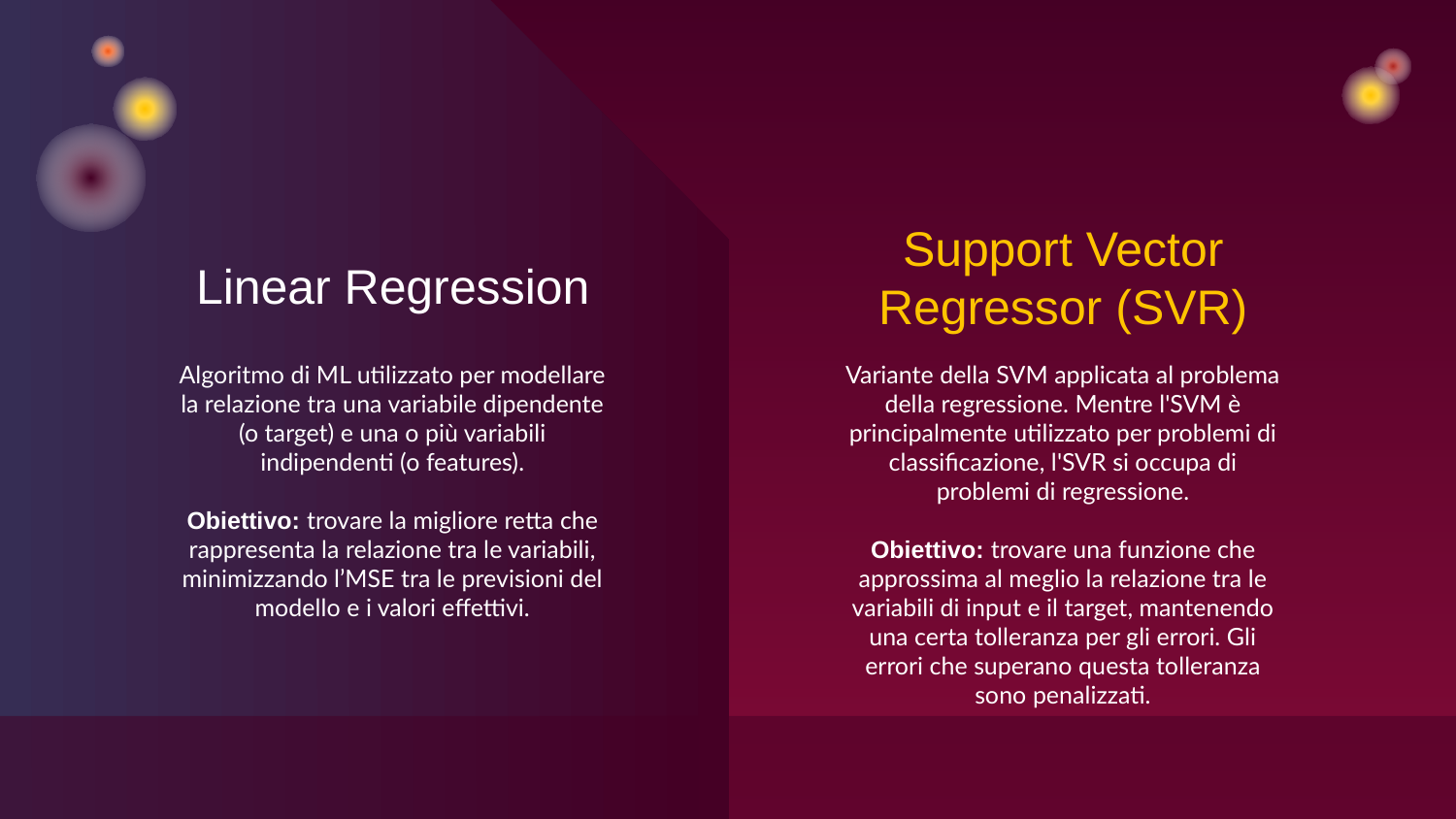

Support Vector Regressor (SVR)
Linear Regression
Variante della SVM applicata al problema della regressione. Mentre l'SVM è principalmente utilizzato per problemi di classificazione, l'SVR si occupa di problemi di regressione.
Obiettivo: trovare una funzione che approssima al meglio la relazione tra le variabili di input e il target, mantenendo una certa tolleranza per gli errori. Gli errori che superano questa tolleranza sono penalizzati.
Algoritmo di ML utilizzato per modellare la relazione tra una variabile dipendente (o target) e una o più variabili indipendenti (o features).
Obiettivo: trovare la migliore retta che rappresenta la relazione tra le variabili, minimizzando l’MSE tra le previsioni del modello e i valori effettivi.